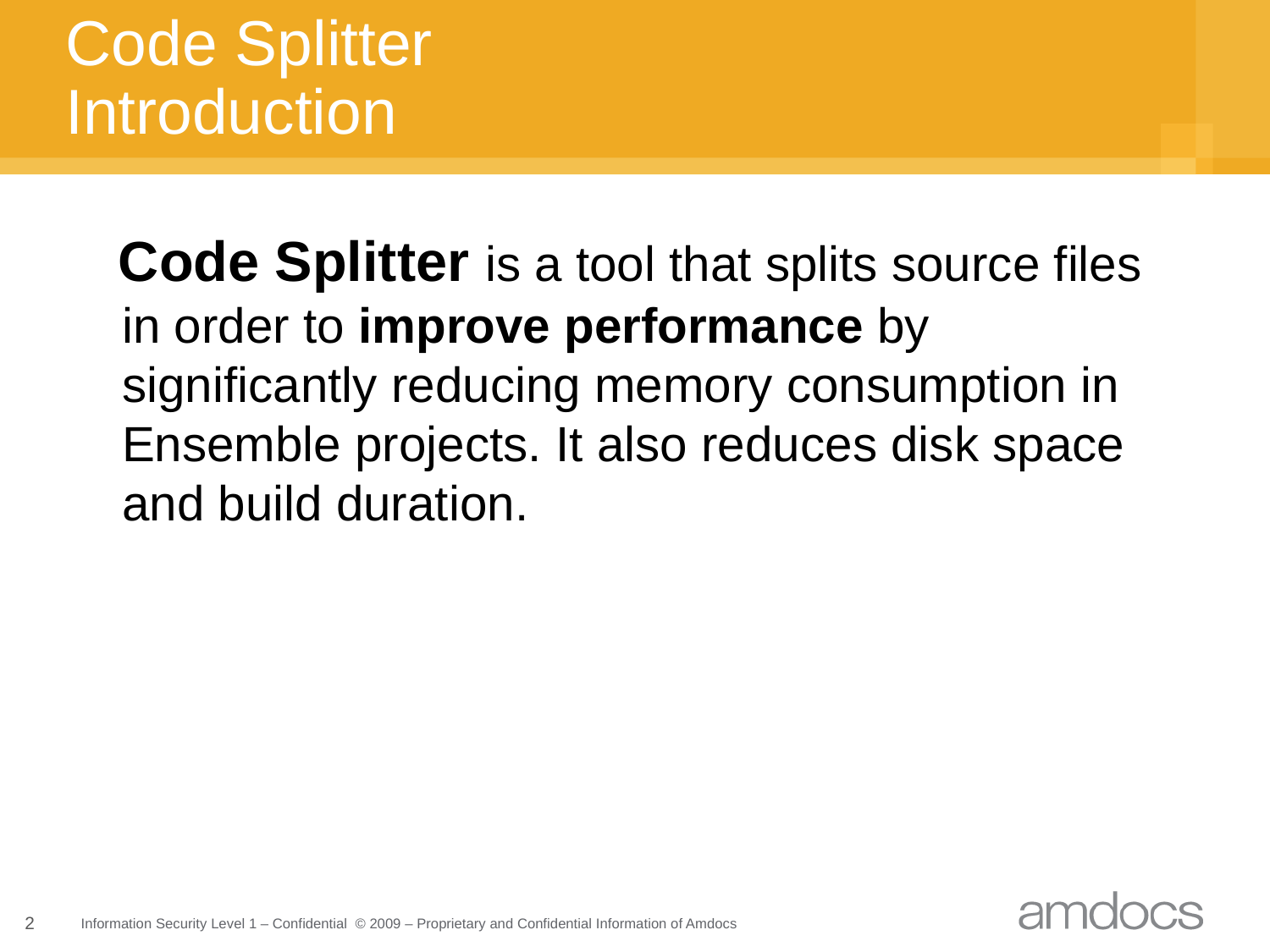

# Code Splitter Introduction
   Code Splitter is a tool that splits source files in order to improve performance by significantly reducing memory consumption in Ensemble projects. It also reduces disk space and build duration.